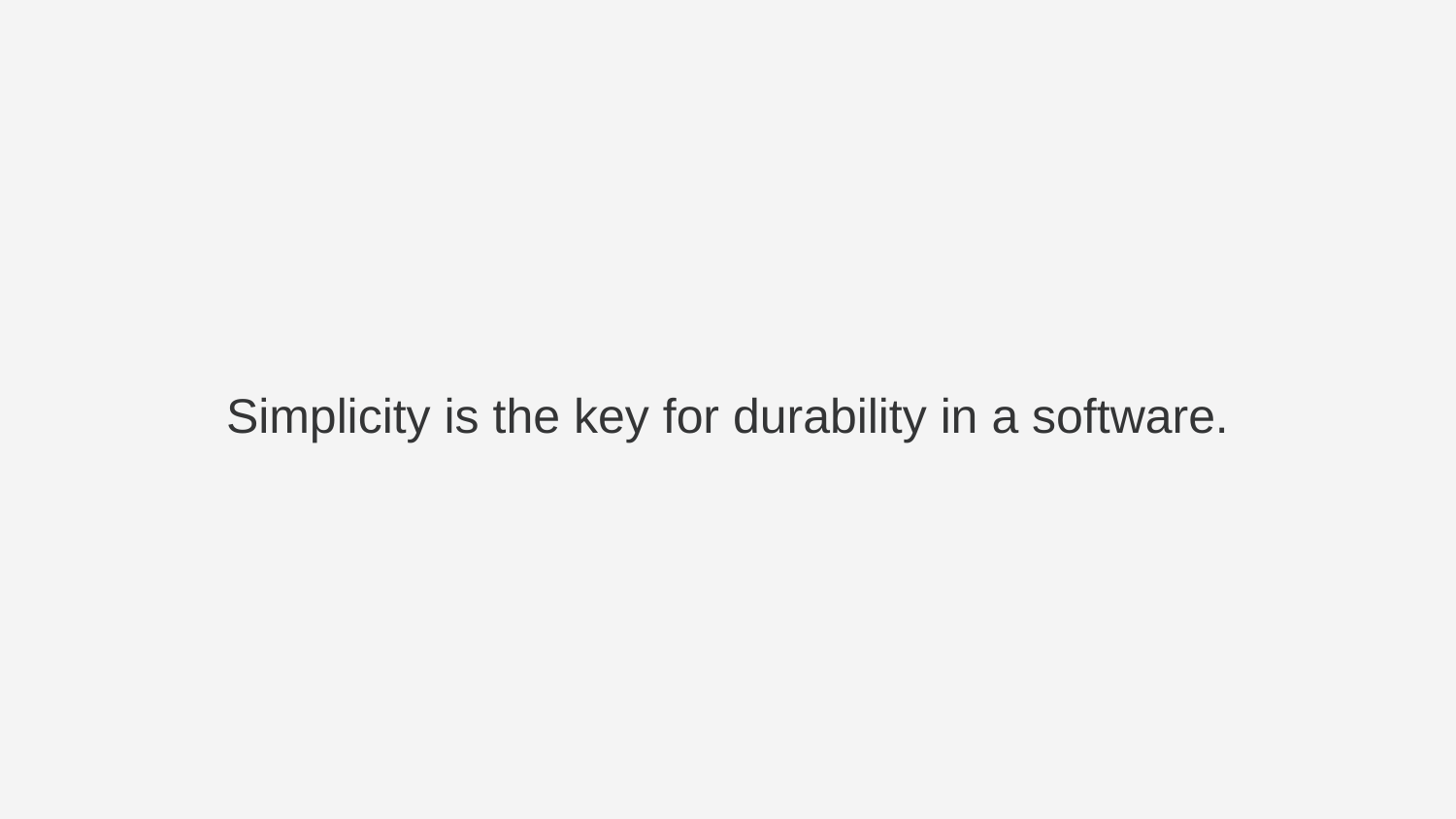

Simplicity is the key for durability in a software.